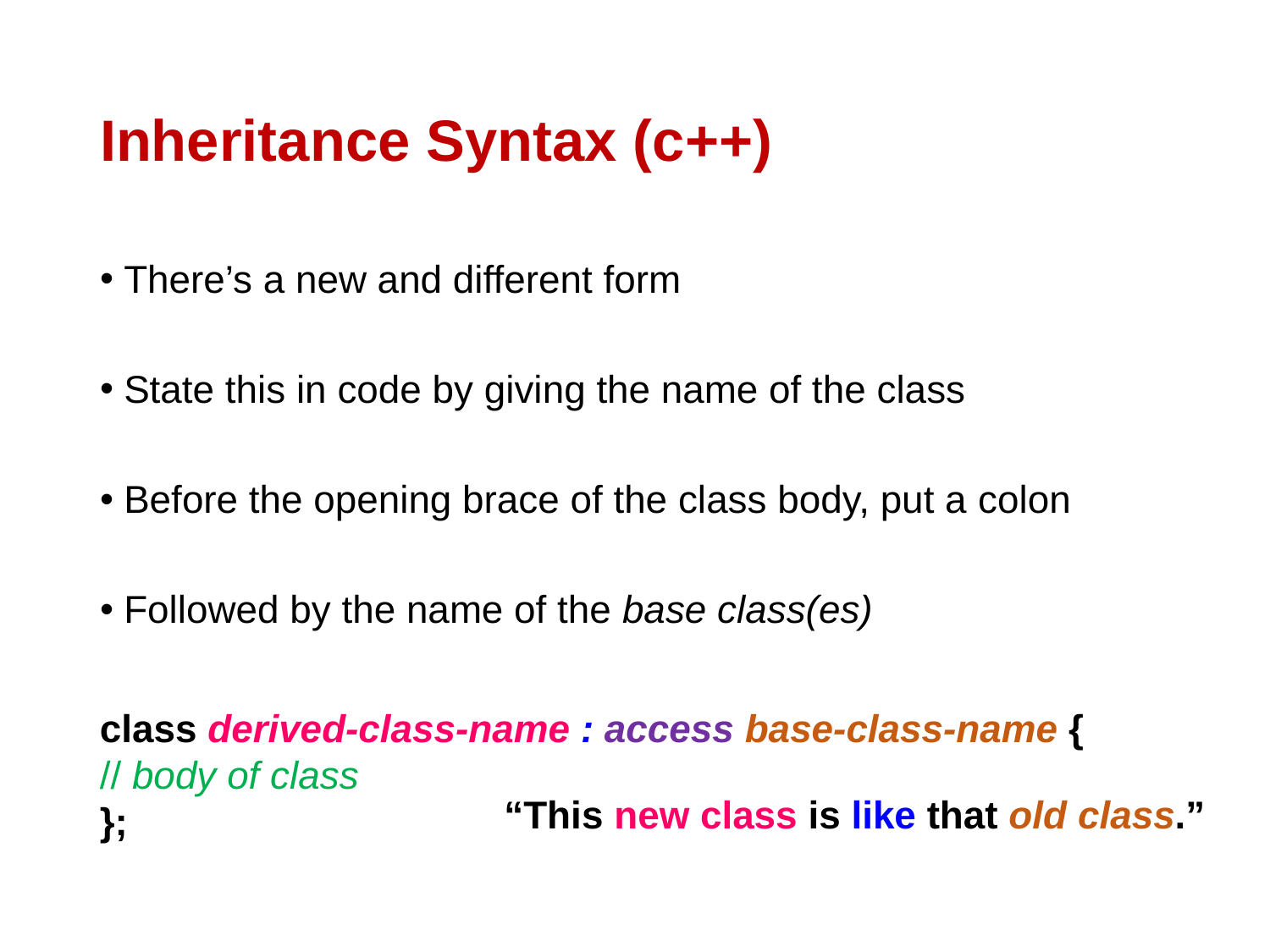

# Inheritance Syntax (c++)
There’s a new and different form

State this in code by giving the name of the class

Before the opening brace of the class body, put a colon

Followed by the name of the base class(es)
class derived-class-name : access base-class-name {
// body of class
};
“This new class is like that old class.”